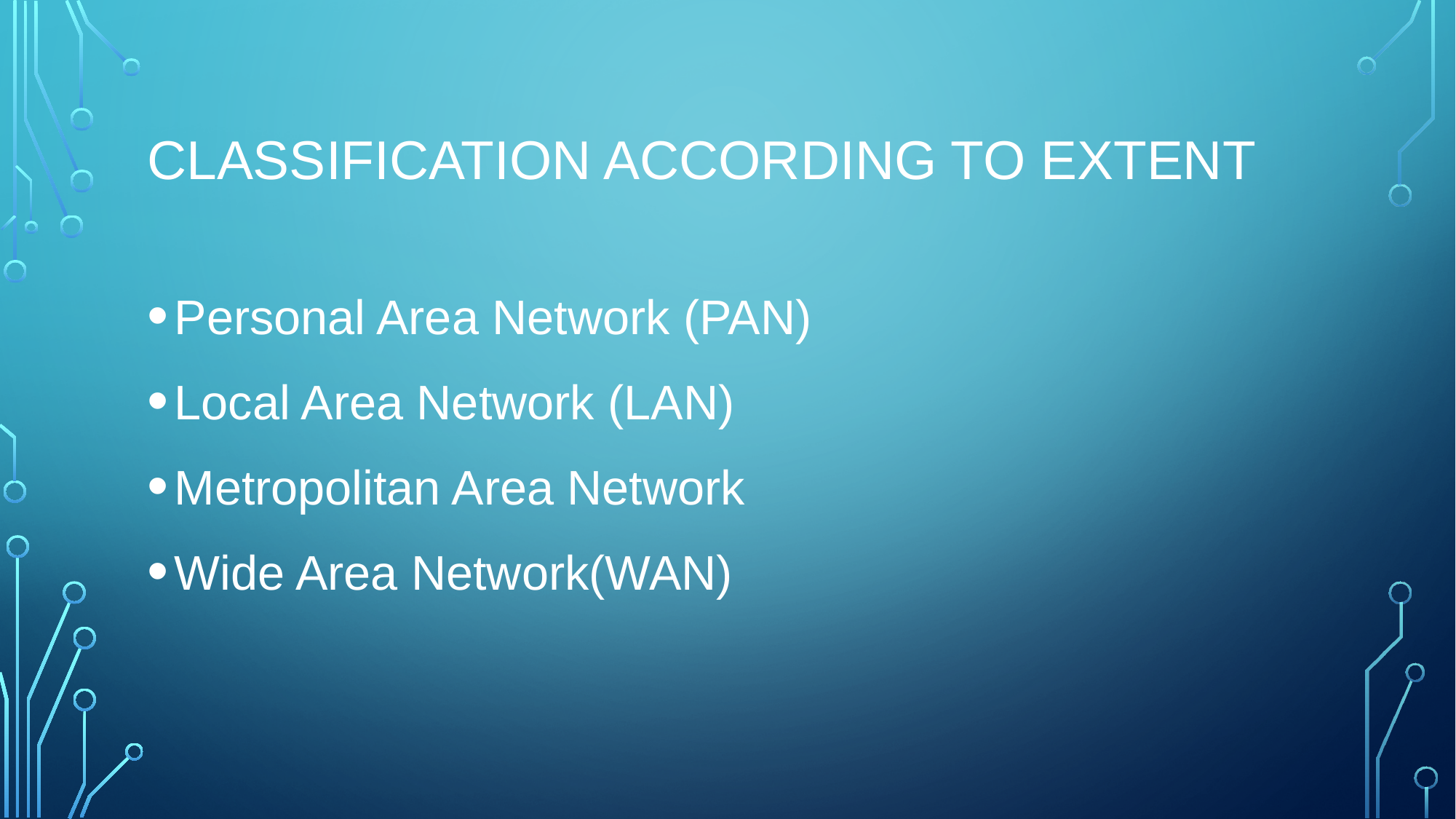

# Classification according to Extent
Personal Area Network (PAN)
Local Area Network (LAN)
Metropolitan Area Network
Wide Area Network(WAN)